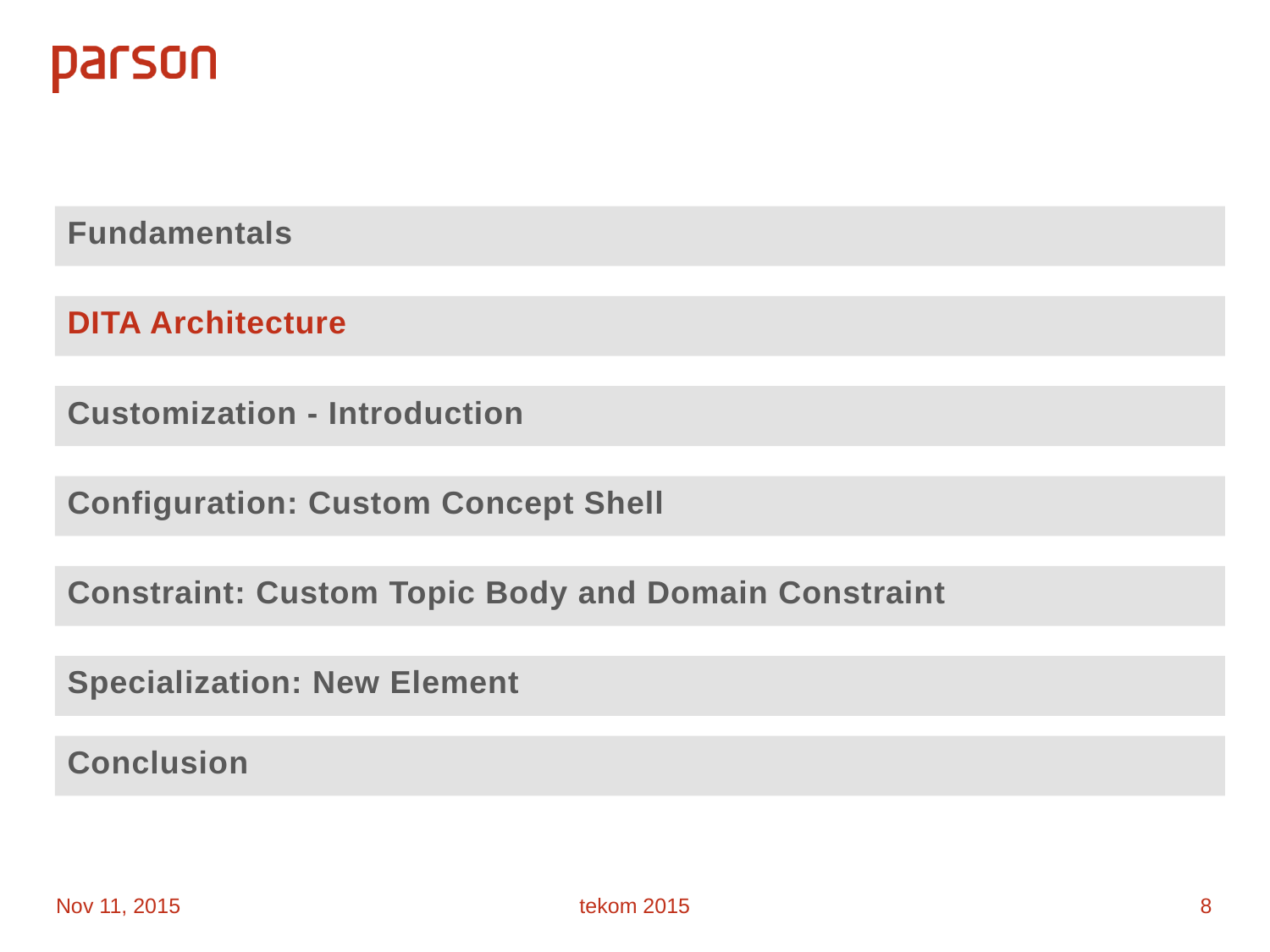

#
Fundamentals
DITA Architecture
Customization - Introduction
Configuration: Custom Concept Shell
Constraint: Custom Topic Body and Domain Constraint
Specialization: New Element
Conclusion